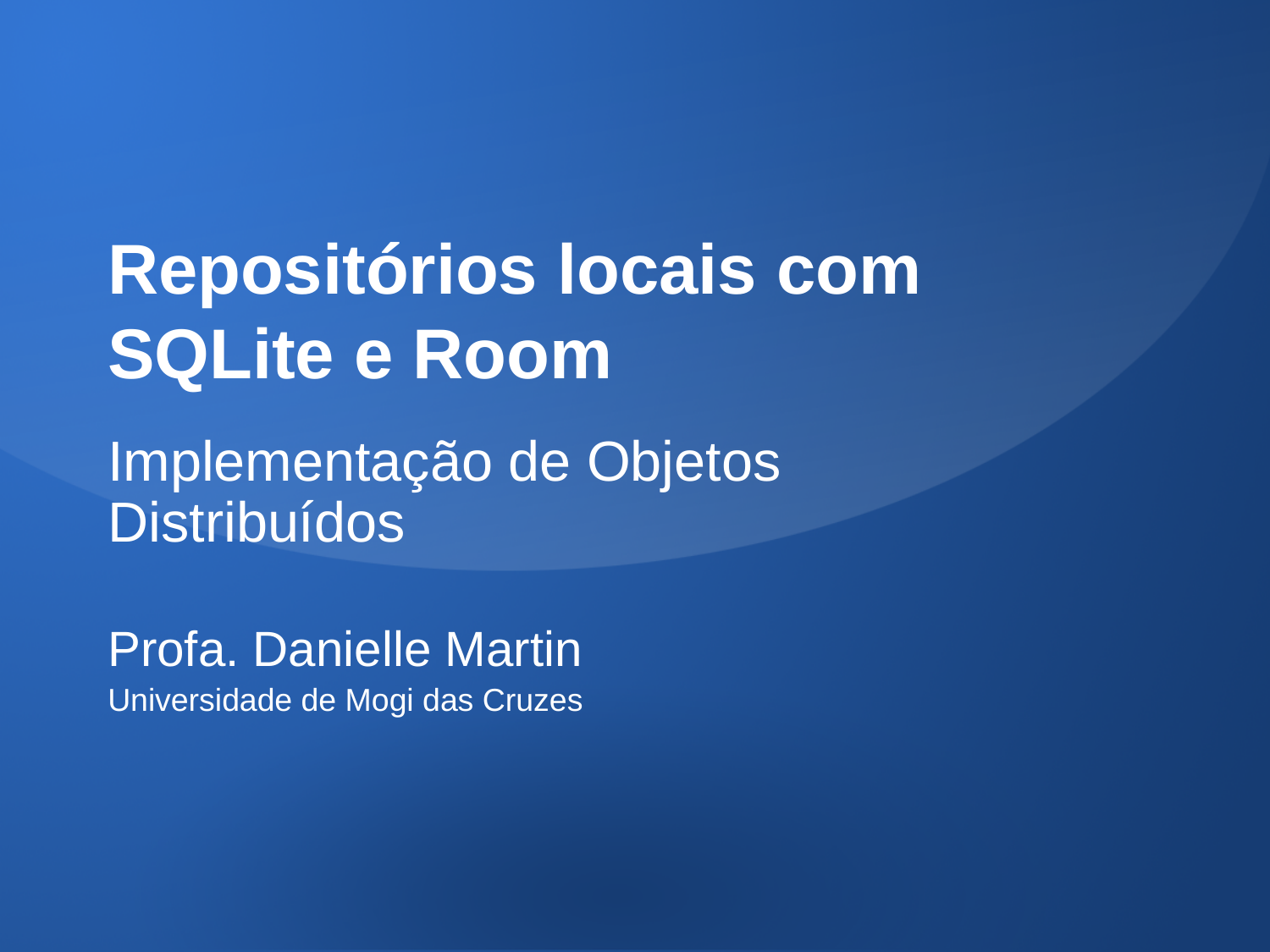

# Repositórios locais com SQLite e Room
Implementação de Objetos Distribuídos
Profa. Danielle Martin
Universidade de Mogi das Cruzes